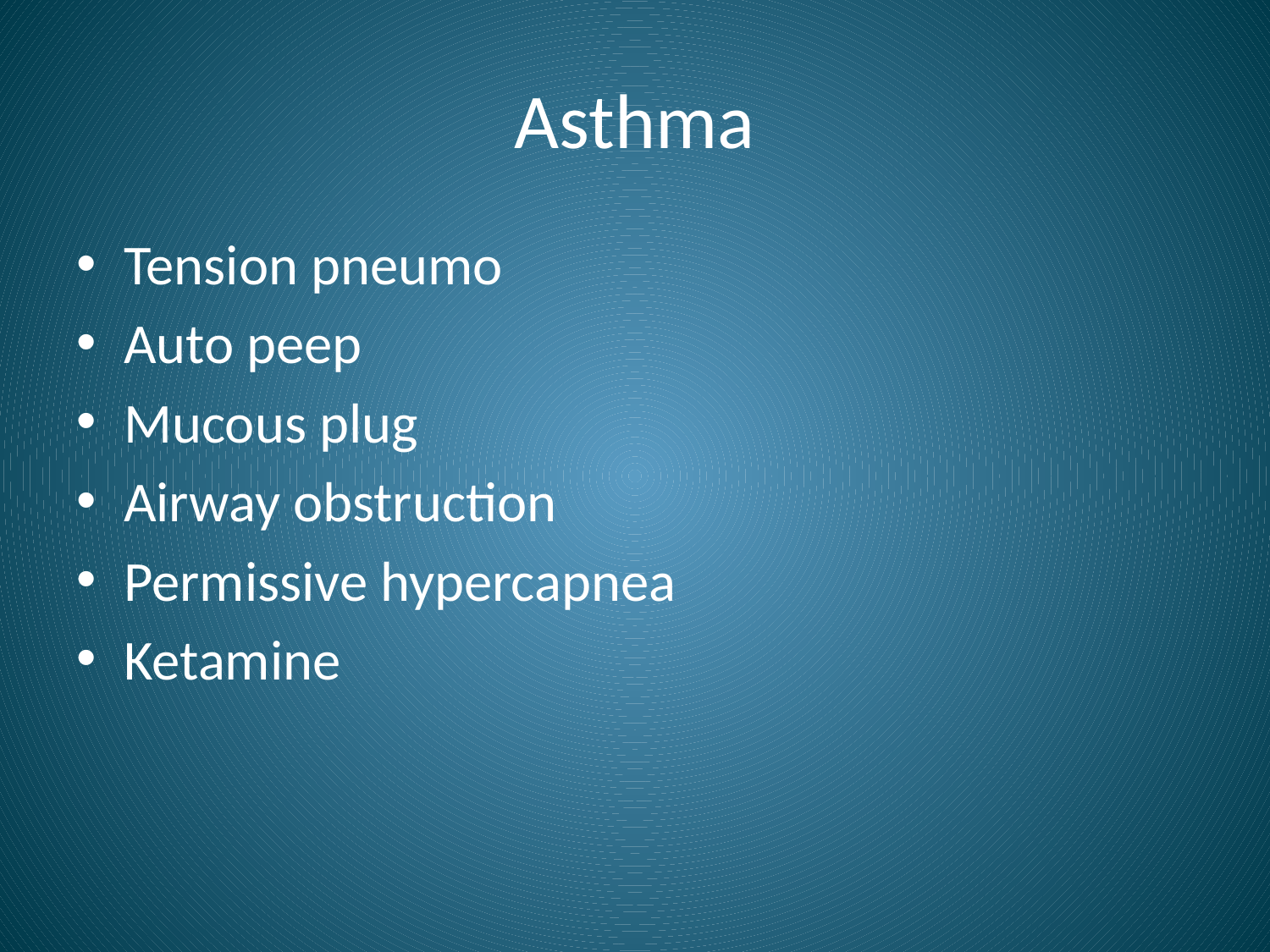

# Asthma
Tension pneumo
Auto peep
Mucous plug
Airway obstruction
Permissive hypercapnea
Ketamine